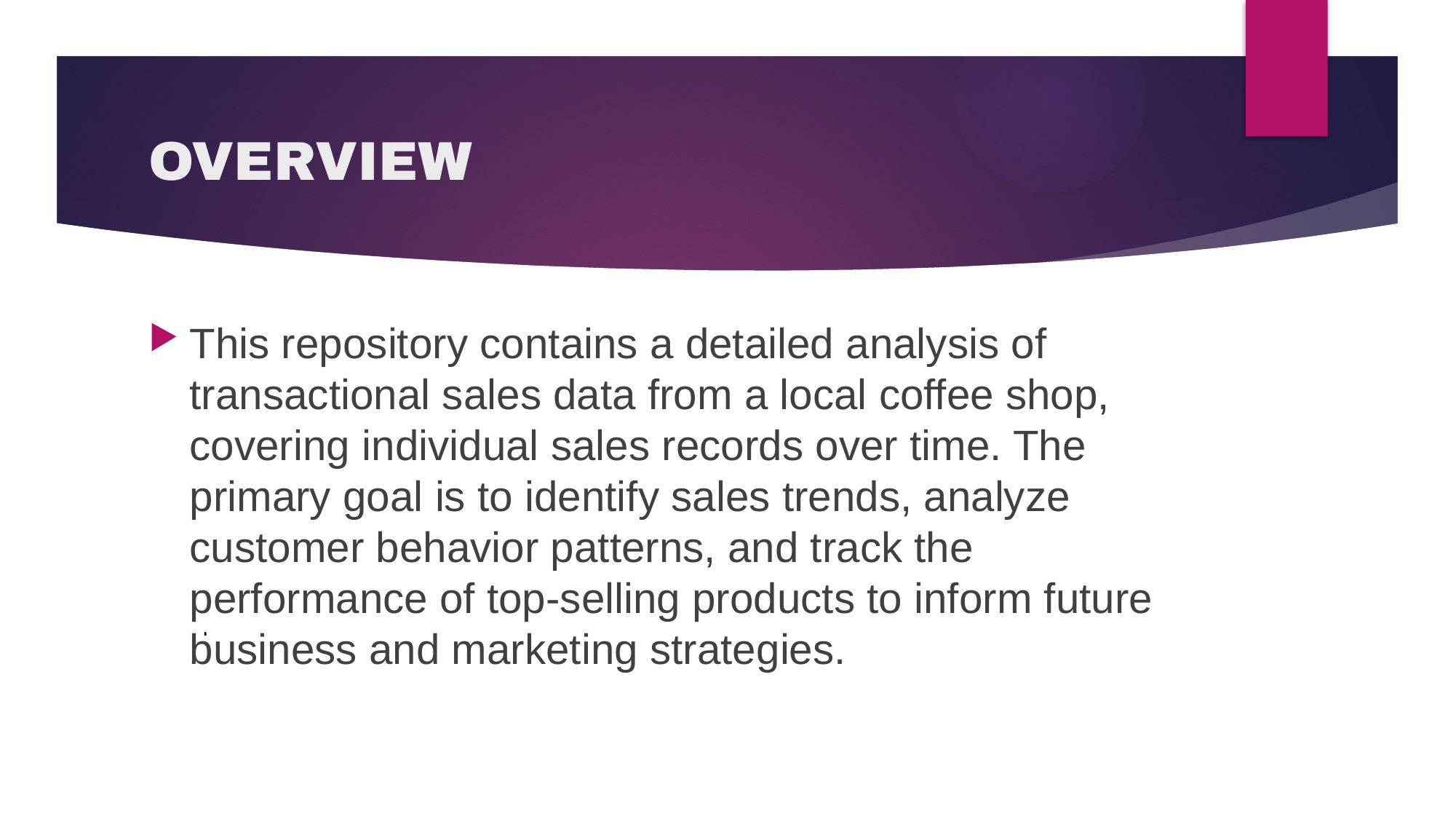

# OVERVIEW
This repository contains a detailed analysis of transactional sales data from a local coffee shop, covering individual sales records over time. The primary goal is to identify sales trends, analyze customer behavior patterns, and track the performance of top-selling products to inform future business and marketing strategies.
.